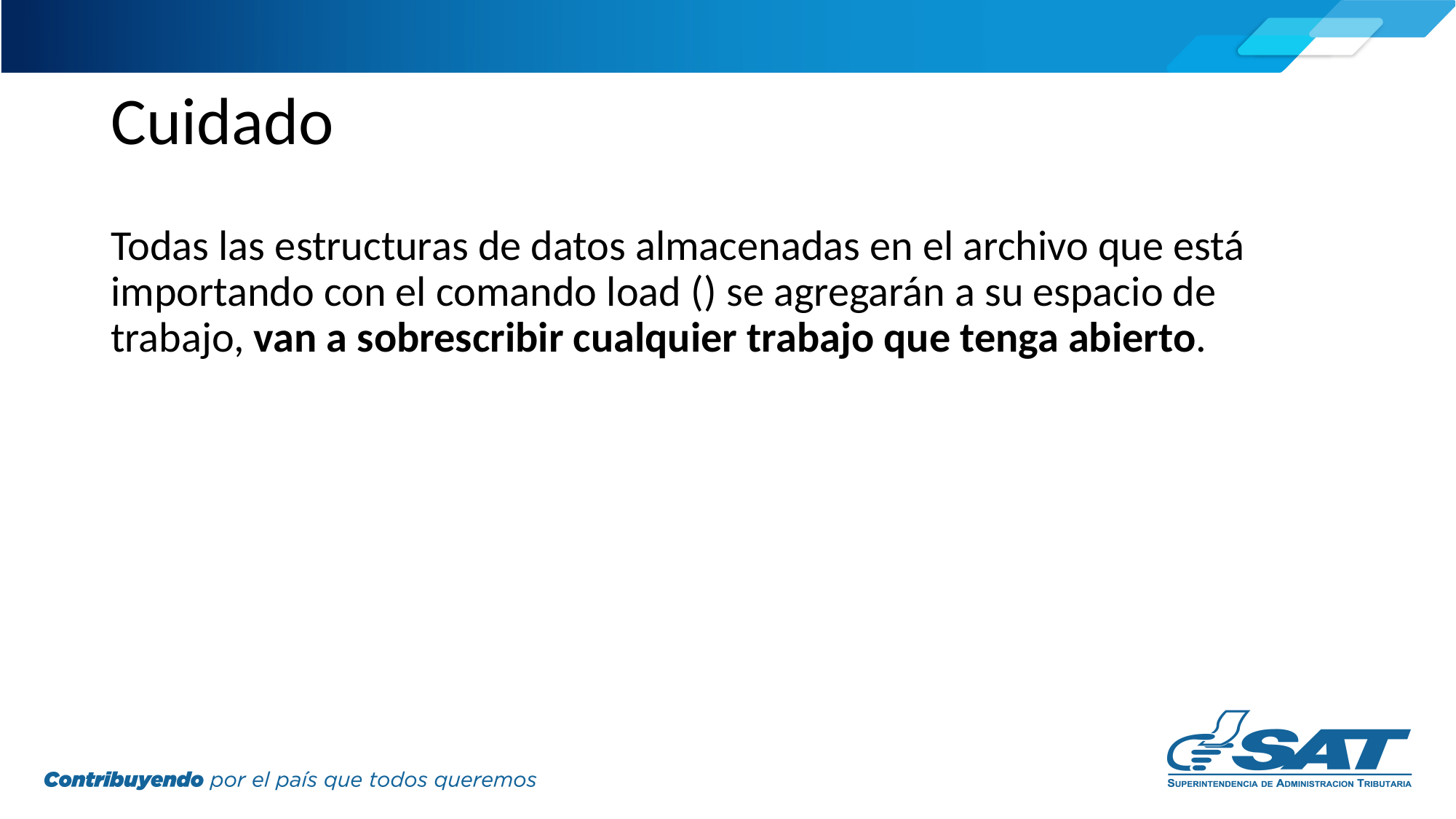

# Cuidado
Todas las estructuras de datos almacenadas en el archivo que está importando con el comando load () se agregarán a su espacio de trabajo, van a sobrescribir cualquier trabajo que tenga abierto.